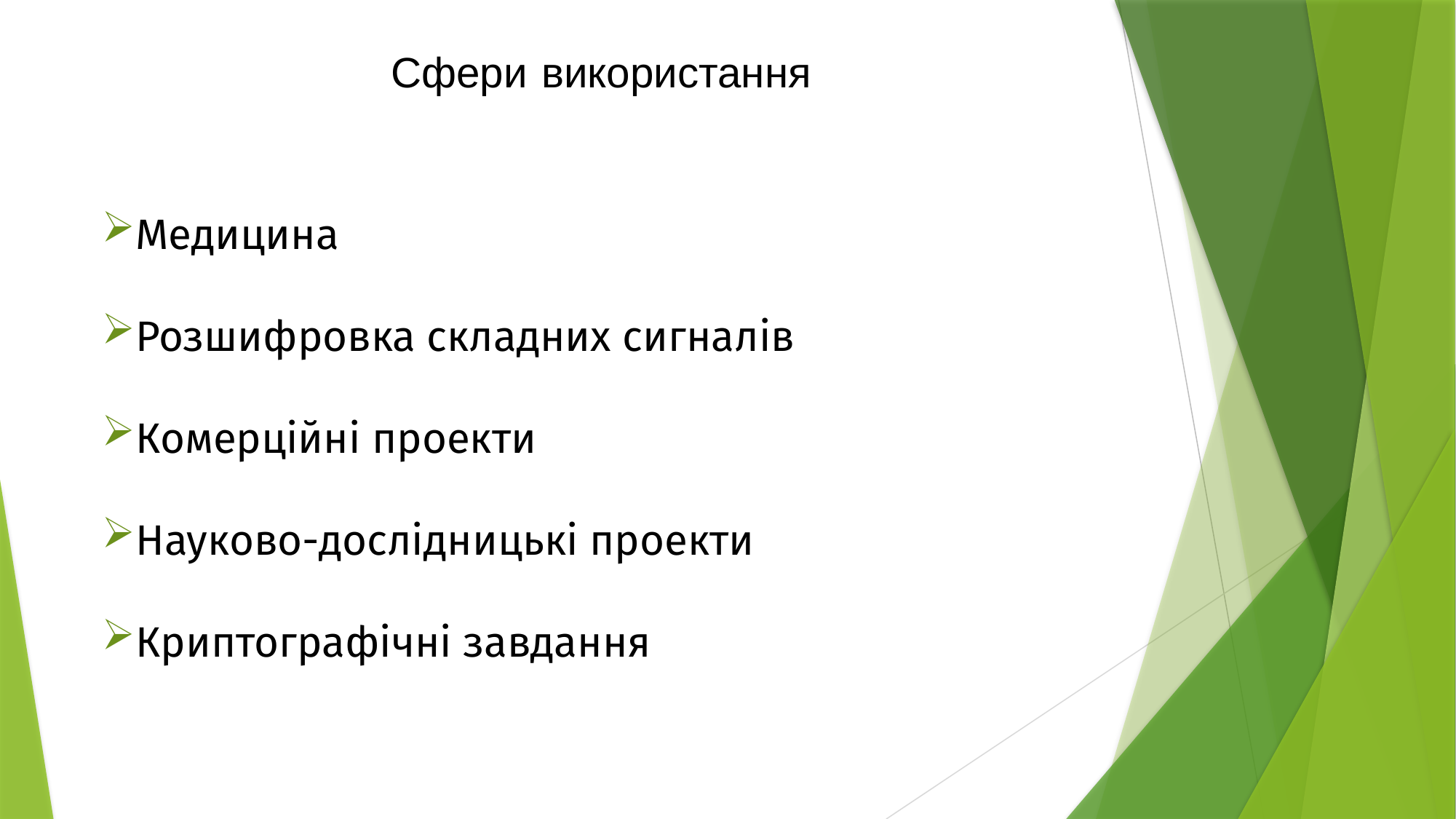

Сфери використання
Медицина
Розшифровка складних сигналів
Комерційні проекти
Науково-дослідницькі проекти
Криптографічні завдання